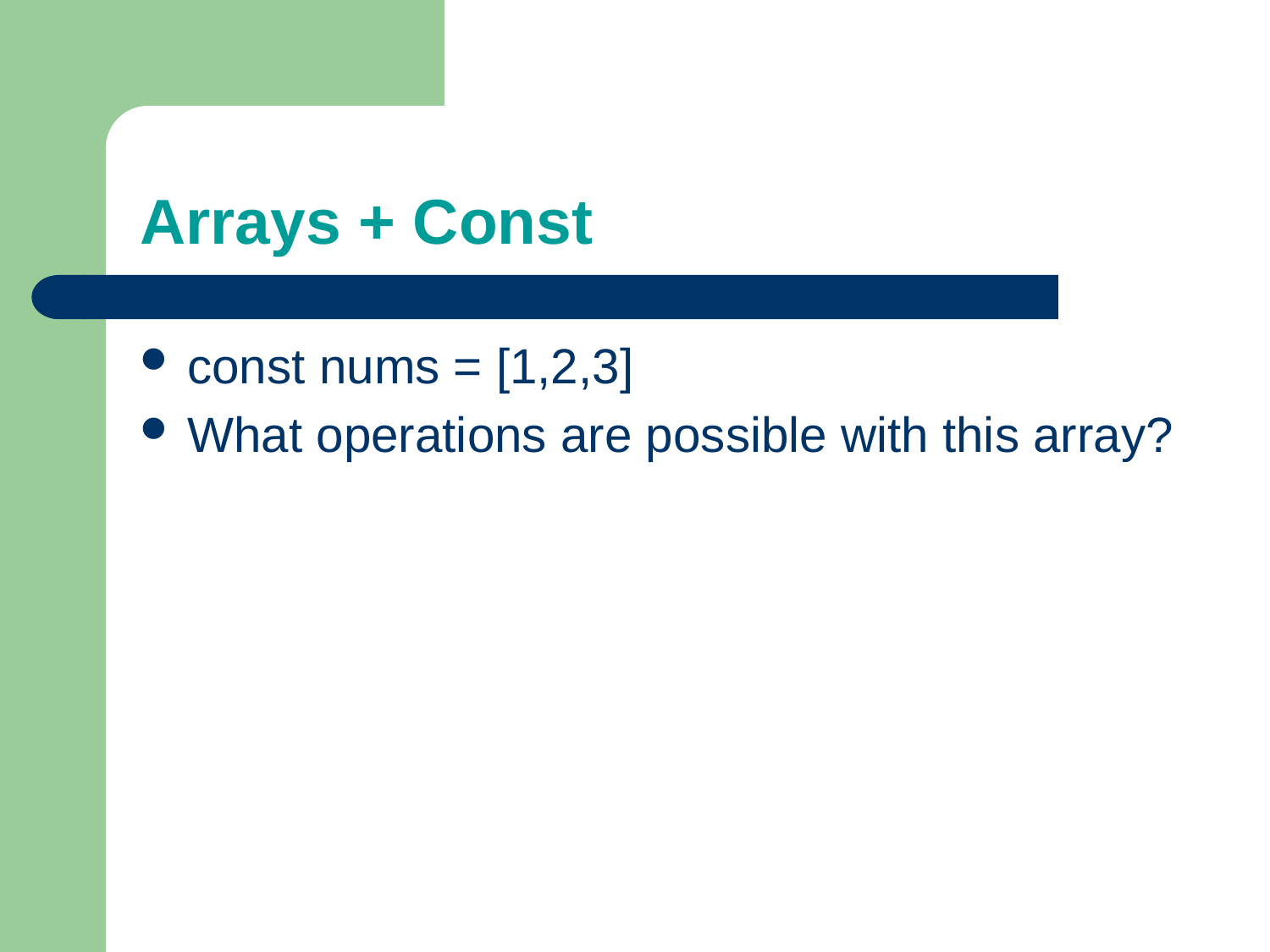

# Arrays + Const
const nums = [1,2,3]
What operations are possible with this array?